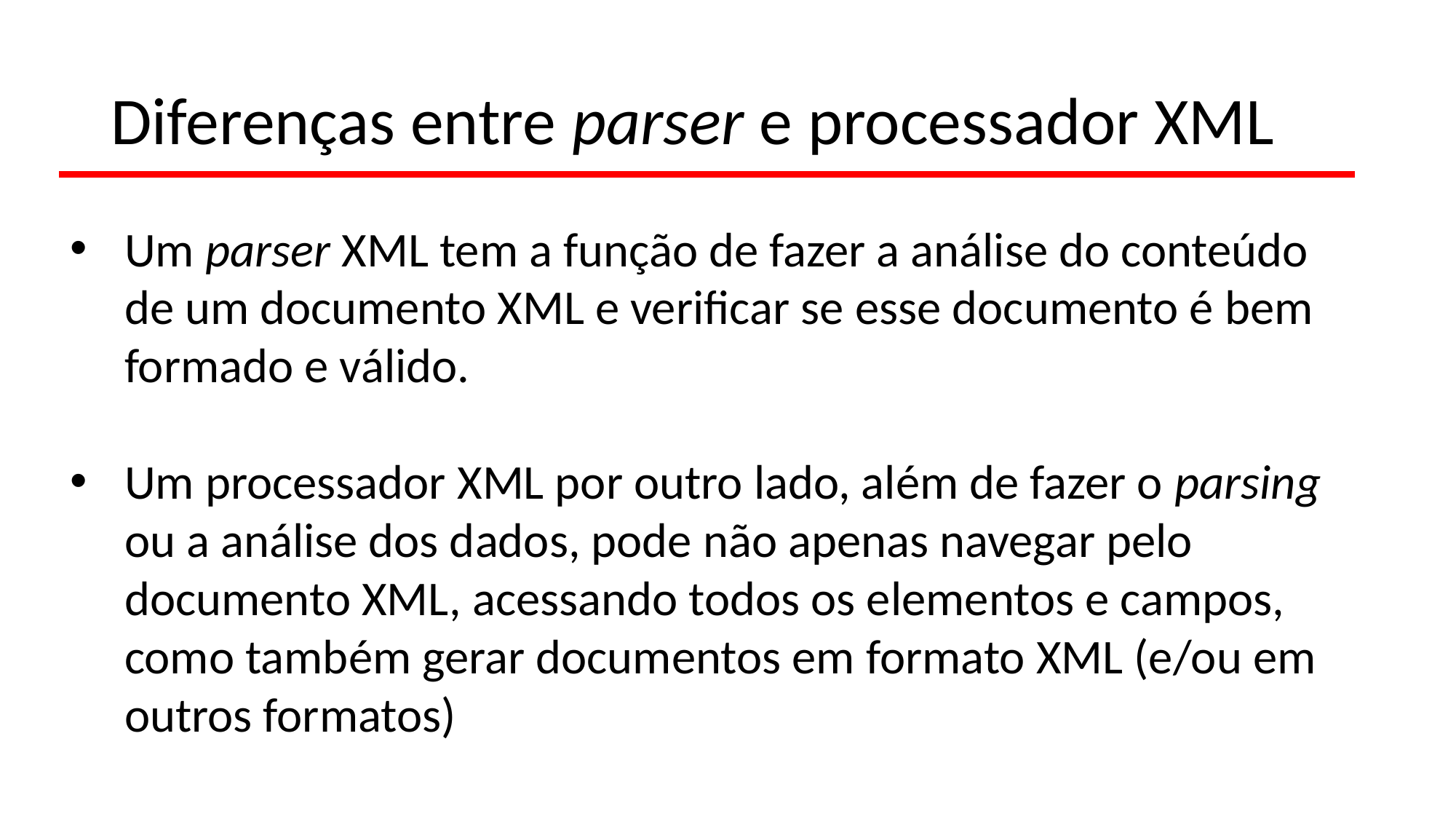

# Diferenças entre parser e processador XML
Um parser XML tem a função de fazer a análise do conteúdo de um documento XML e verificar se esse documento é bem formado e válido.

Um processador XML por outro lado, além de fazer o parsing ou a análise dos dados, pode não apenas navegar pelo documento XML, acessando todos os elementos e campos, como também gerar documentos em formato XML (e/ou em outros formatos)